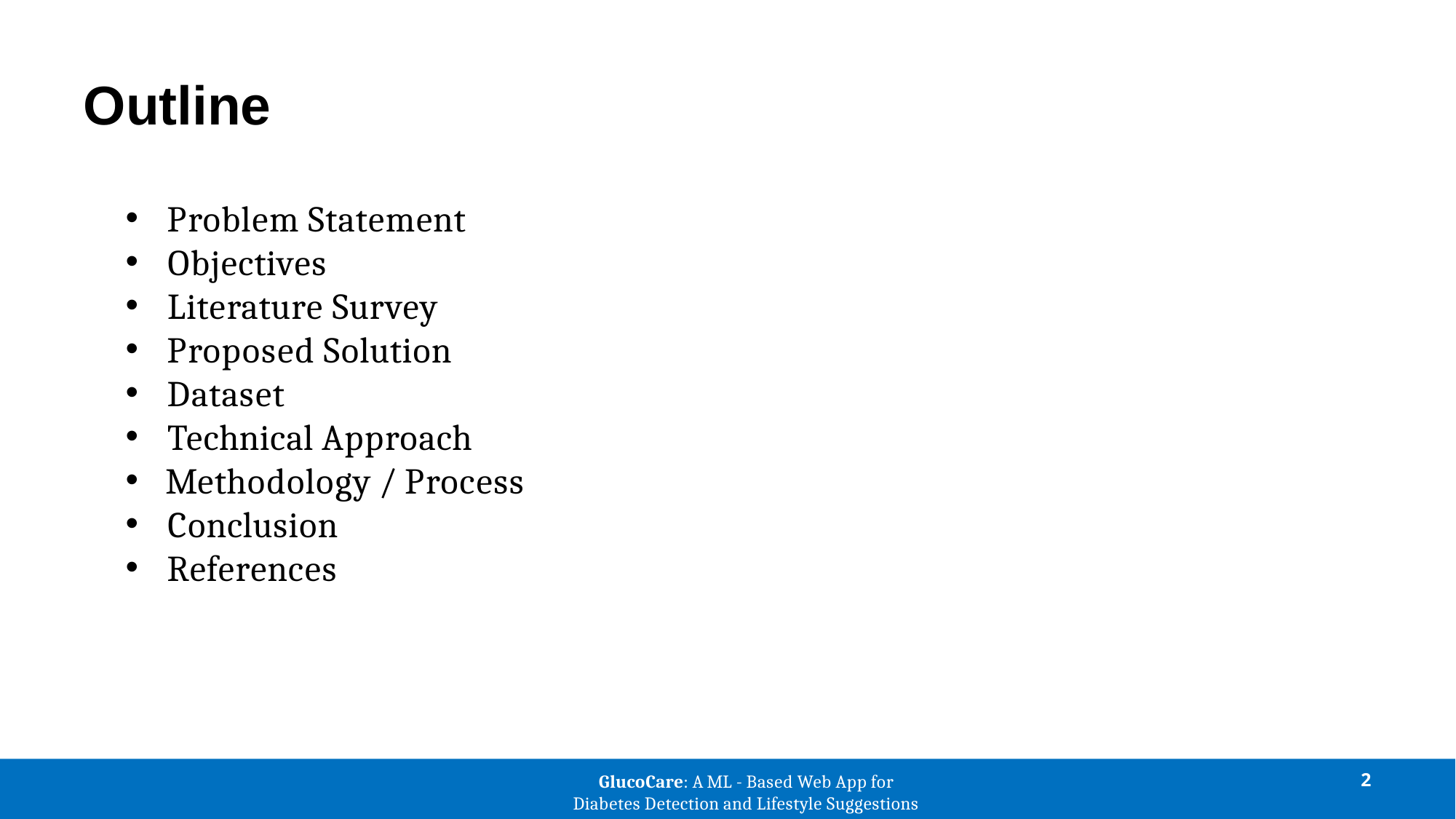

# Outline
Problem Statement
Objectives
Literature Survey
Proposed Solution
Dataset
Technical Approach
Methodology / Process
Conclusion
References

GlucoCare: A ML - Based Web App for Diabetes Detection and Lifestyle Suggestions
2